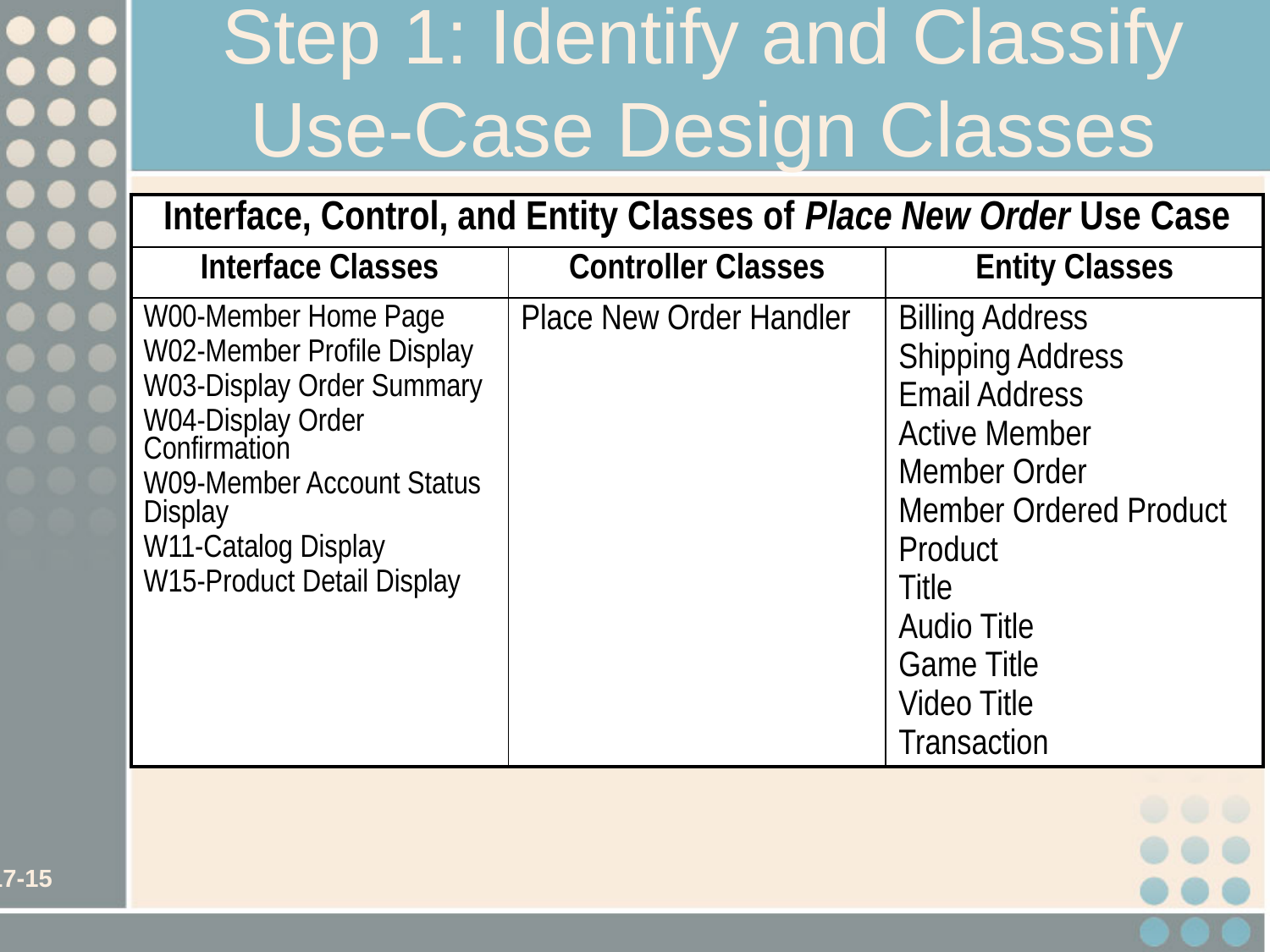

# Step 1: Identify and Classify Use-Case Design Classes
| Interface, Control, and Entity Classes of Place New Order Use Case |  |  |
| --- | --- | --- |
| Interface Classes | Controller Classes | Entity Classes |
| W00-Member Home Page W02-Member Profile Display W03-Display Order Summary W04-Display Order Confirmation W09-Member Account Status Display W11-Catalog Display W15-Product Detail Display | Place New Order Handler | Billing Address Shipping Address Email Address Active Member Member Order Member Ordered Product Product Title Audio Title Game Title Video Title Transaction |